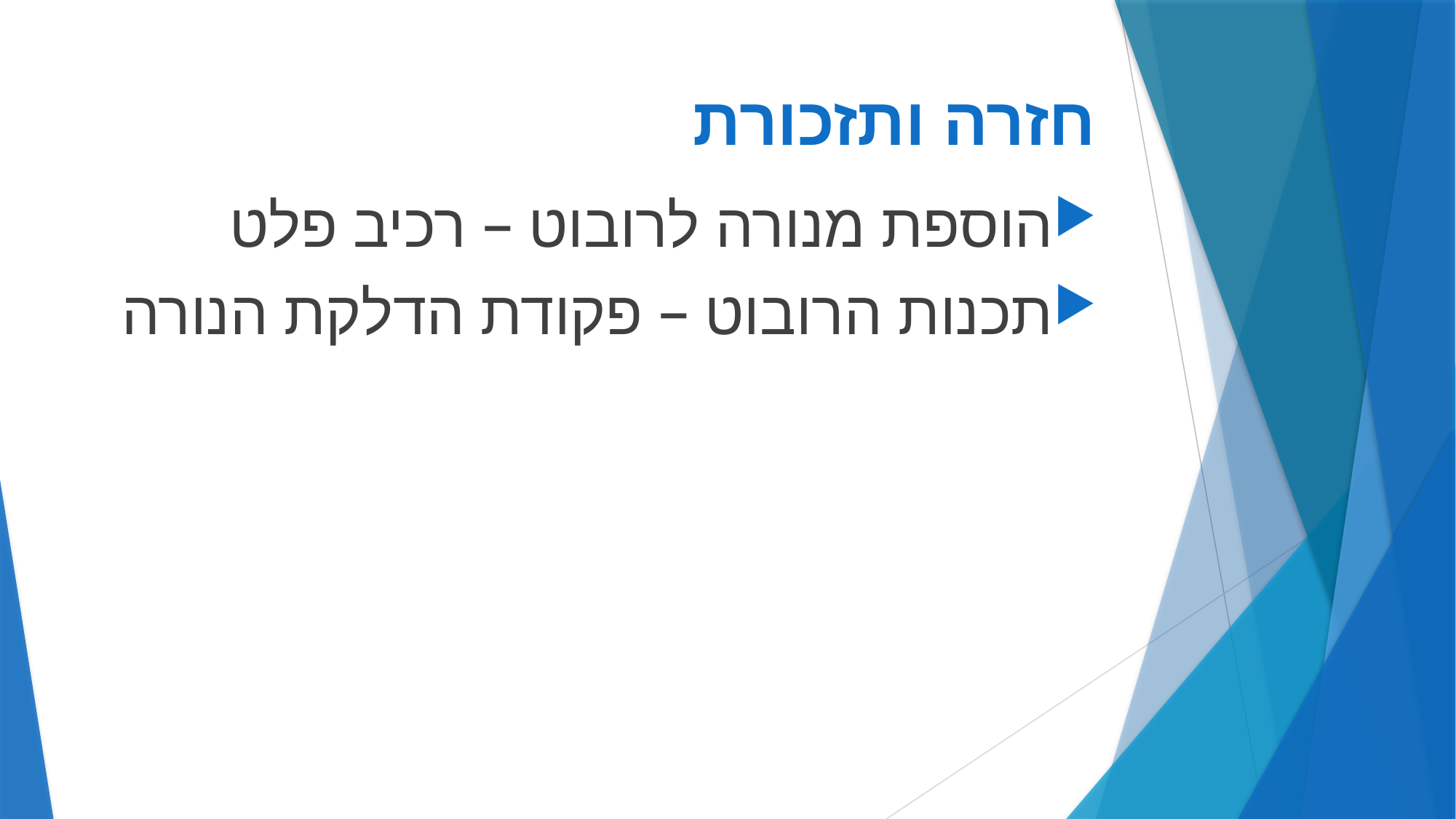

# חזרה ותזכורת
הוספת מנורה לרובוט – רכיב פלט
תכנות הרובוט – פקודת הדלקת הנורה